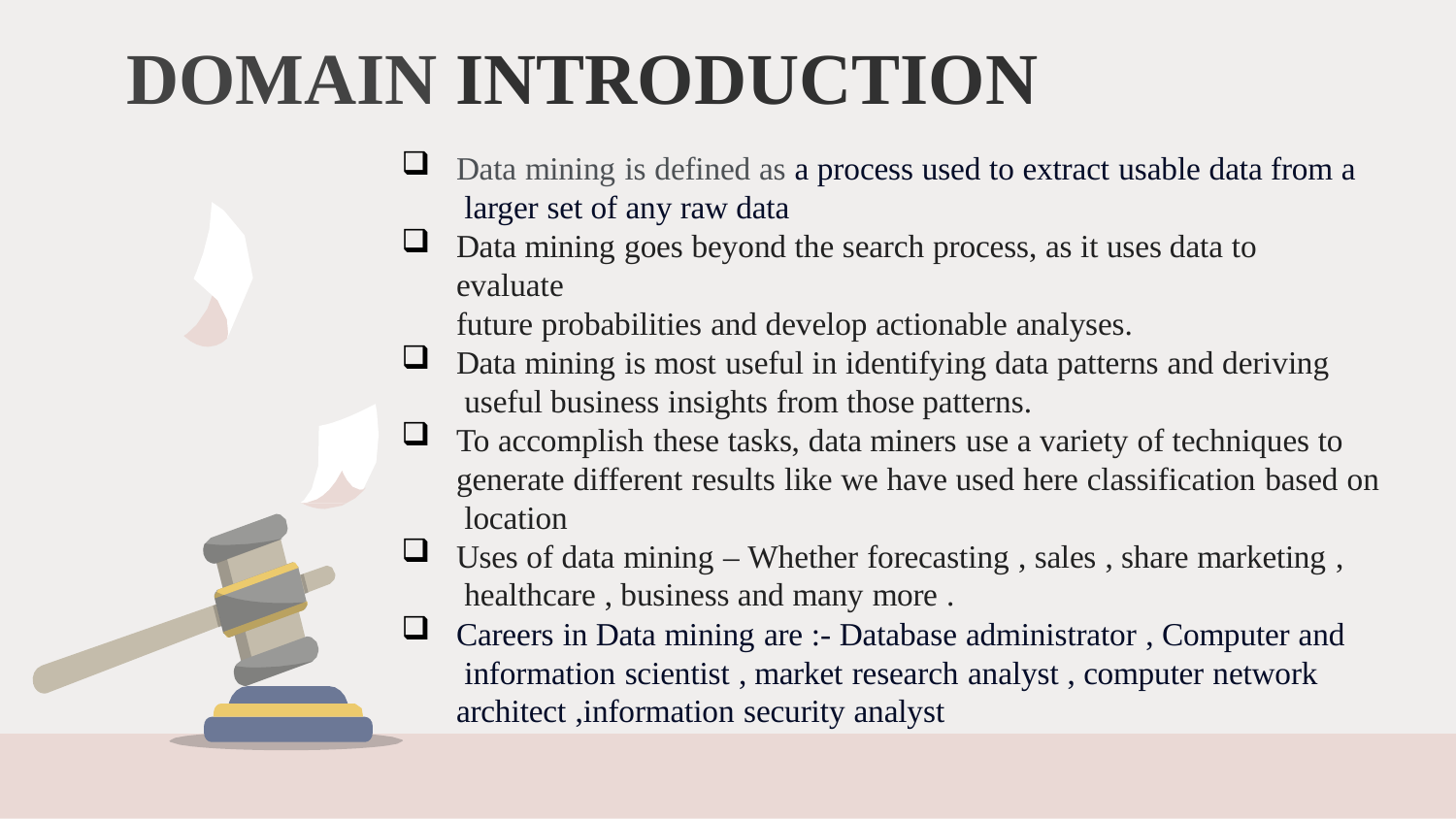

# DOMAIN INTRODUCTION
Data mining is defined as a process used to extract usable data from a  larger set of any raw data
Data mining goes beyond the search process, as it uses data to evaluate
future probabilities and develop actionable analyses.
Data mining is most useful in identifying data patterns and deriving  useful business insights from those patterns.
To accomplish these tasks, data miners use a variety of techniques to  generate different results like we have used here classification based on  location
Uses of data mining – Whether forecasting , sales , share marketing ,  healthcare , business and many more .
Careers in Data mining are :- Database administrator , Computer and  information scientist , market research analyst , computer network  architect ,information security analyst